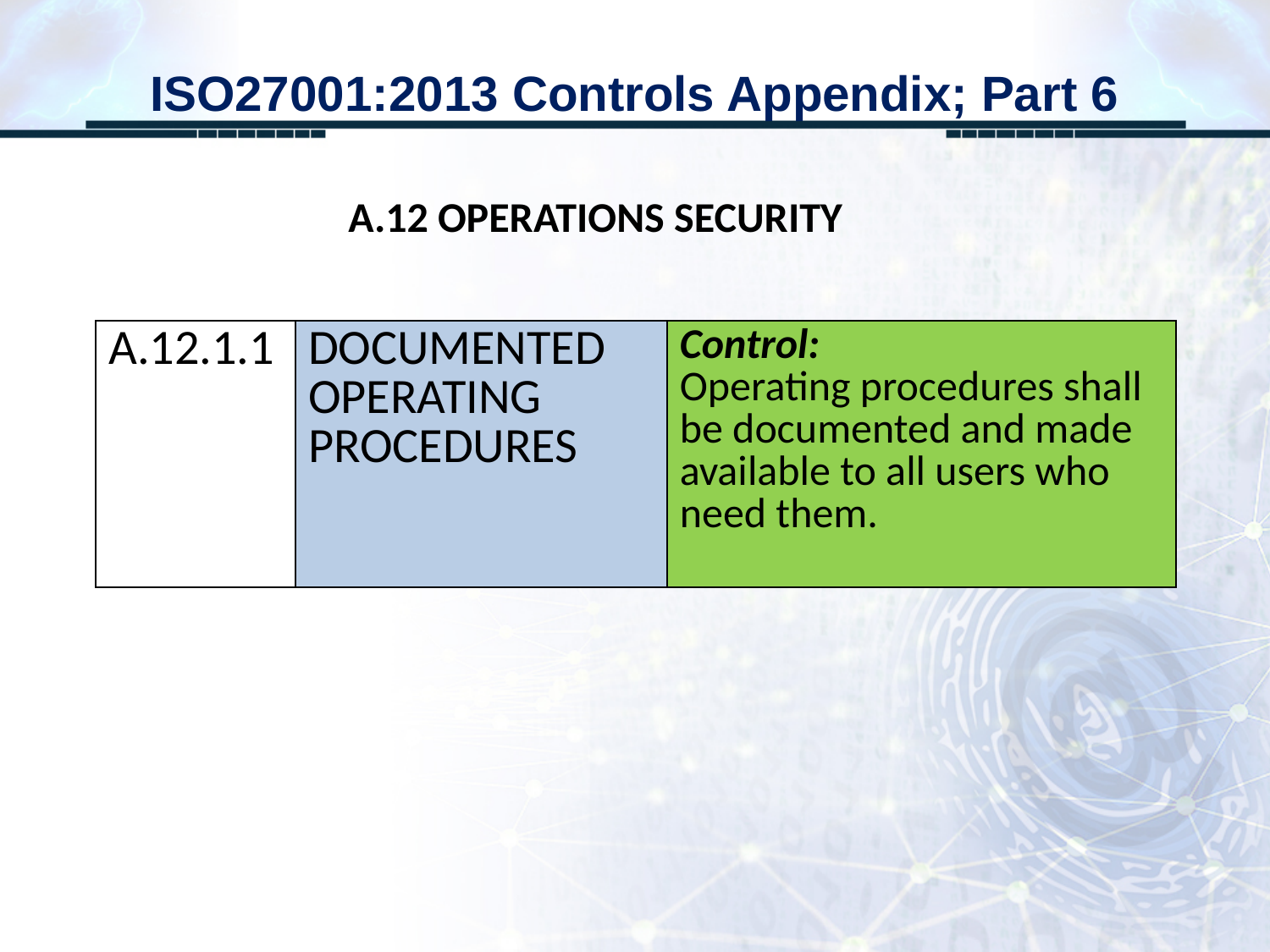

# ISO27001:2013 Controls Appendix; Part 6
A.12 OPERATIONS SECURITY
| A.12.1.1 | DOCUMENTED OPERATING PROCEDURES | Control: Operating procedures shall be documented and made available to all users who need them. |
| --- | --- | --- |